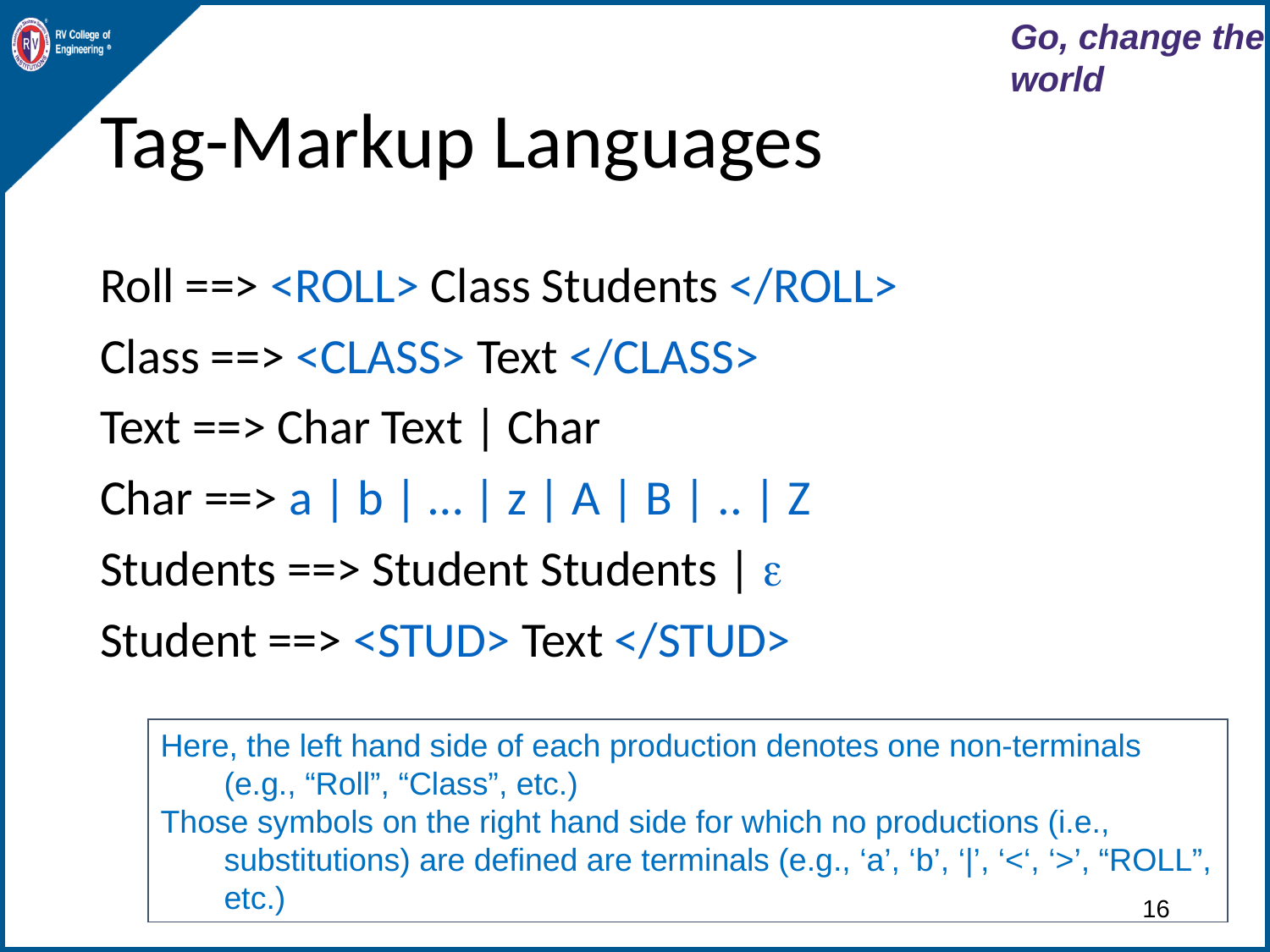

# Tag-Markup Languages
Roll ==> <ROLL> Class Students </ROLL>
Class ==> <CLASS> Text </CLASS>
Text ==> Char Text | Char
Char ==> a | b | … | z | A | B | .. | Z
Students ==> Student Students | ε
Student ==> <STUD> Text </STUD>

Here, the left hand side of each production denotes one non-terminals (e.g., “Roll”, “Class”, etc.)
Those symbols on the right hand side for which no productions (i.e., substitutions) are defined are terminals (e.g., ‘a’, ‘b’, ‘|’, ‘<‘, ‘>’, “ROLL”, etc.)
16